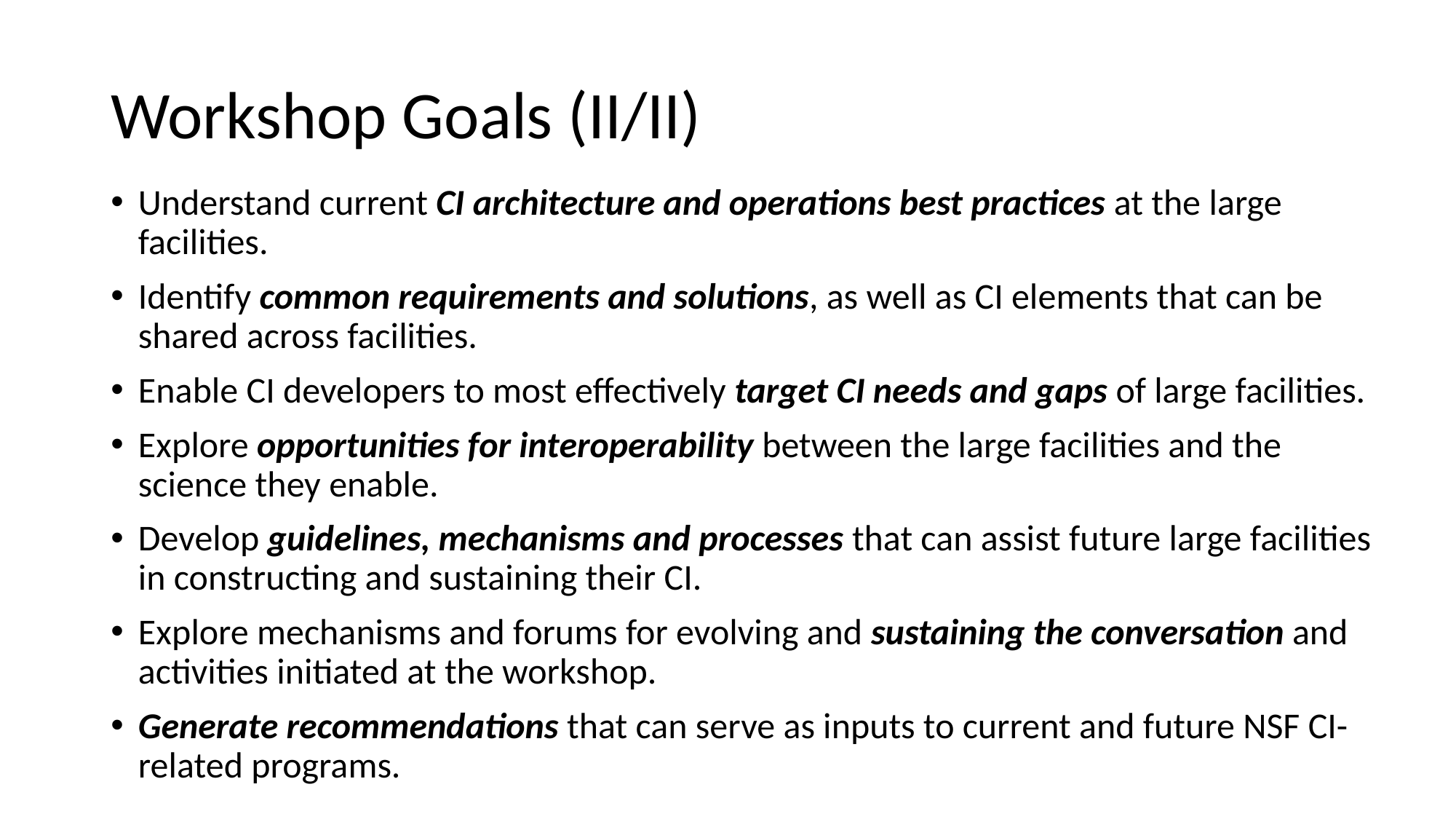

# Workshop Goals (II/II)
Understand current CI architecture and operations best practices at the large facilities.
Identify common requirements and solutions, as well as CI elements that can be shared across facilities.
Enable CI developers to most effectively target CI needs and gaps of large facilities.
Explore opportunities for interoperability between the large facilities and the science they enable.
Develop guidelines, mechanisms and processes that can assist future large facilities in constructing and sustaining their CI.
Explore mechanisms and forums for evolving and sustaining the conversation and activities initiated at the workshop.
Generate recommendations that can serve as inputs to current and future NSF CI-related programs.